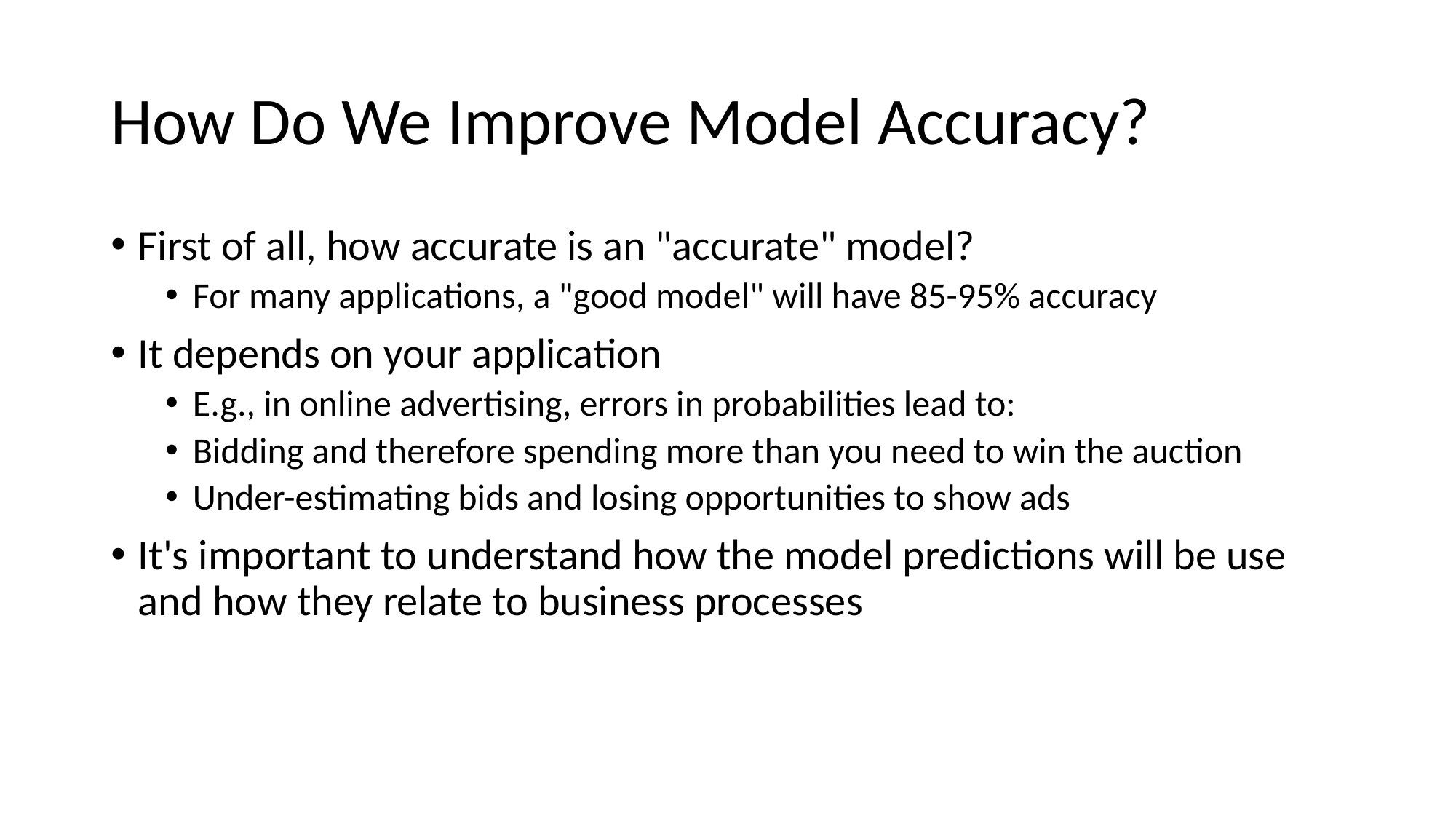

# How Do We Improve Model Accuracy?
First of all, how accurate is an "accurate" model?
For many applications, a "good model" will have 85-95% accuracy
It depends on your application
E.g., in online advertising, errors in probabilities lead to:
Bidding and therefore spending more than you need to win the auction
Under-estimating bids and losing opportunities to show ads
It's important to understand how the model predictions will be use and how they relate to business processes